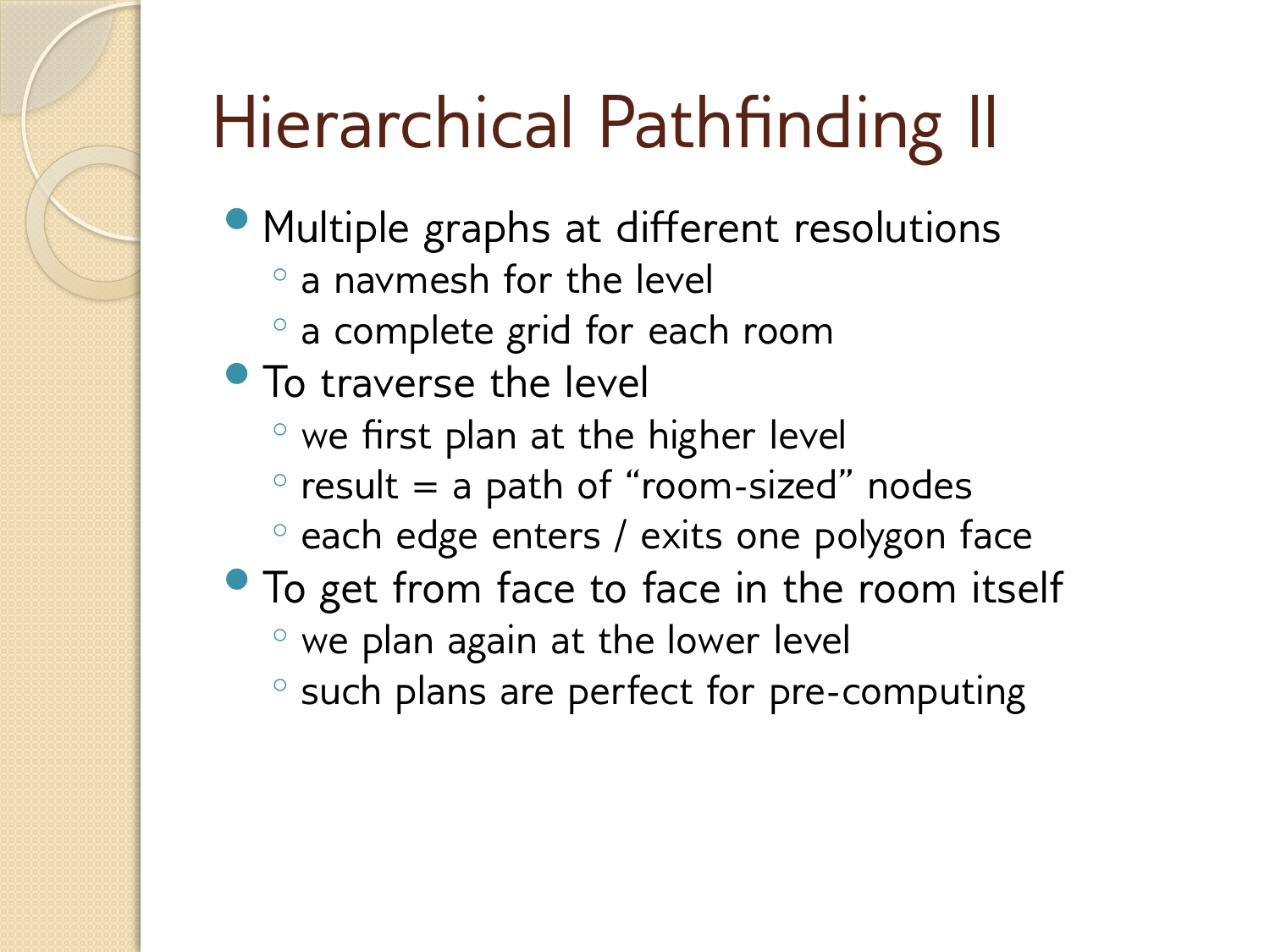

# Hierarchical Pathfinding II
Multiple graphs at different resolutions
a navmesh for the level
a complete grid for each room
To traverse the level
we first plan at the higher level
result = a path of “room-sized” nodes
each edge enters / exits one polygon face
To get from face to face in the room itself
we plan again at the lower level
such plans are perfect for pre-computing